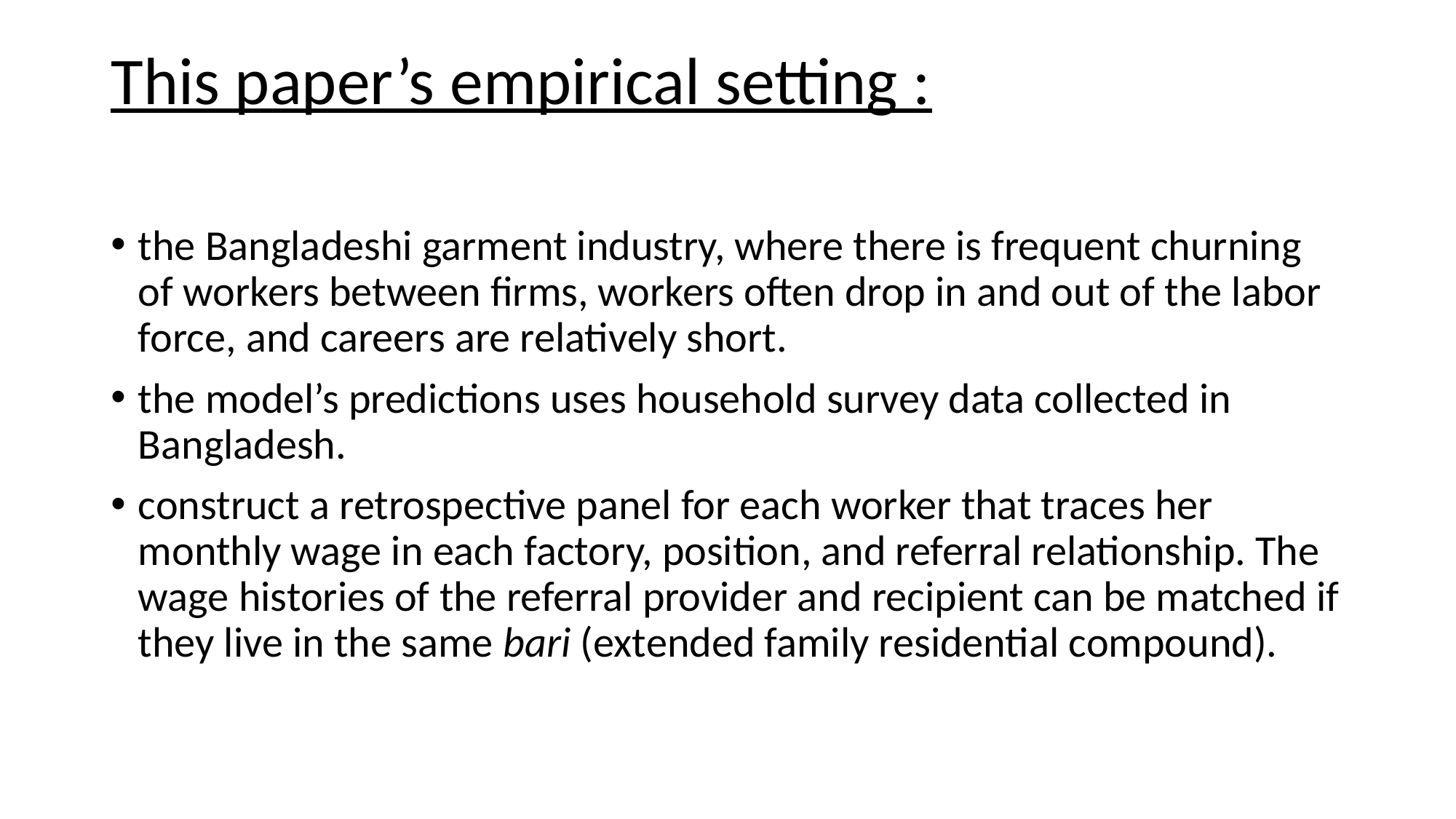

# This paper’s empirical setting :
the Bangladeshi garment industry, where there is frequent churning of workers between firms, workers often drop in and out of the labor force, and careers are relatively short.
the model’s predictions uses household survey data collected in Bangladesh.
construct a retrospective panel for each worker that traces her monthly wage in each factory, position, and referral relationship. The wage histories of the referral provider and recipient can be matched if they live in the same bari (extended family residential compound).